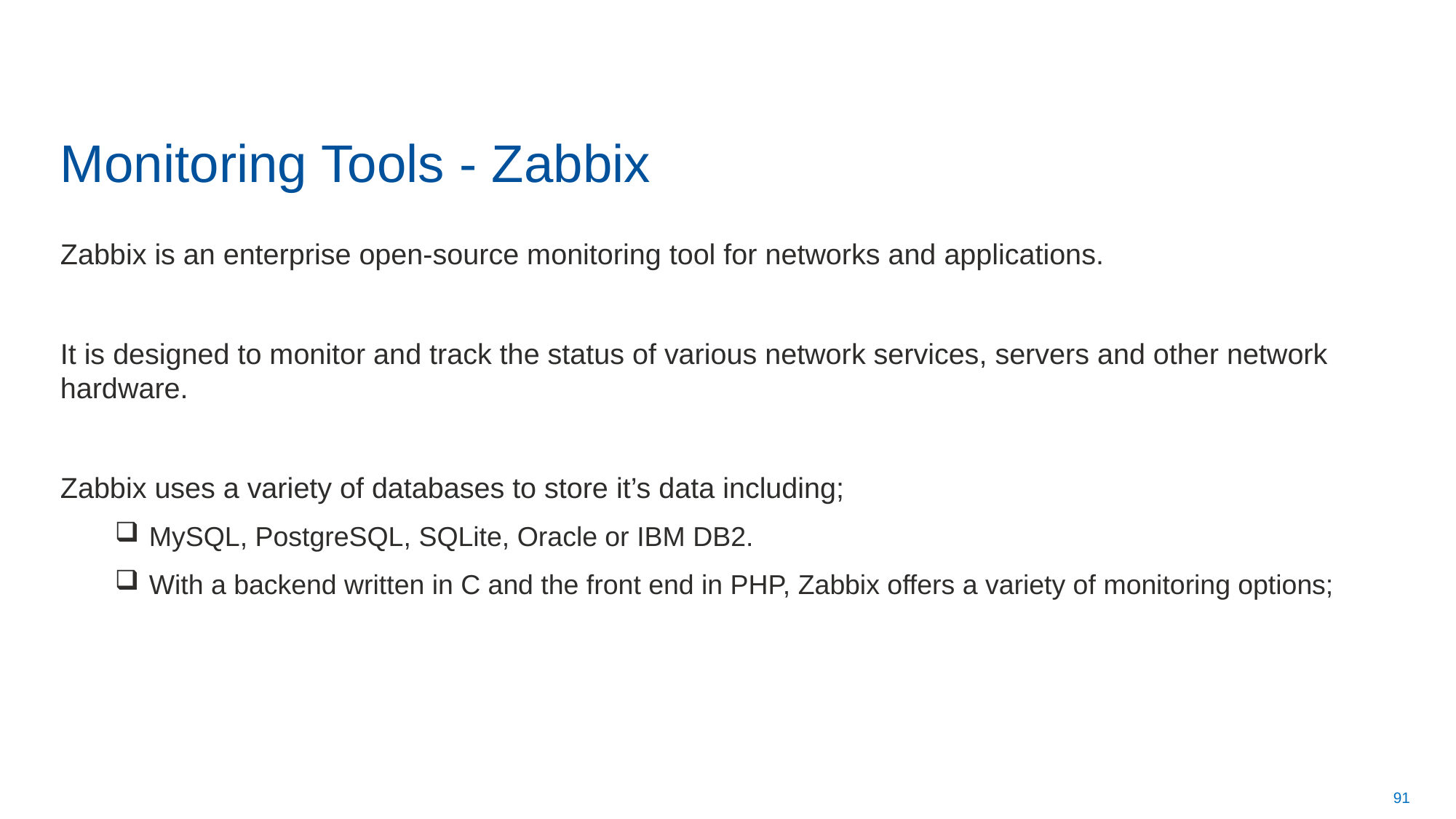

# Monitoring Tools - Zabbix
Zabbix is an enterprise open-source monitoring tool for networks and applications.

It is designed to monitor and track the status of various network services, servers and other network hardware.

Zabbix uses a variety of databases to store it’s data including;
MySQL, PostgreSQL, SQLite, Oracle or IBM DB2.
With a backend written in C and the front end in PHP, Zabbix offers a variety of monitoring options;